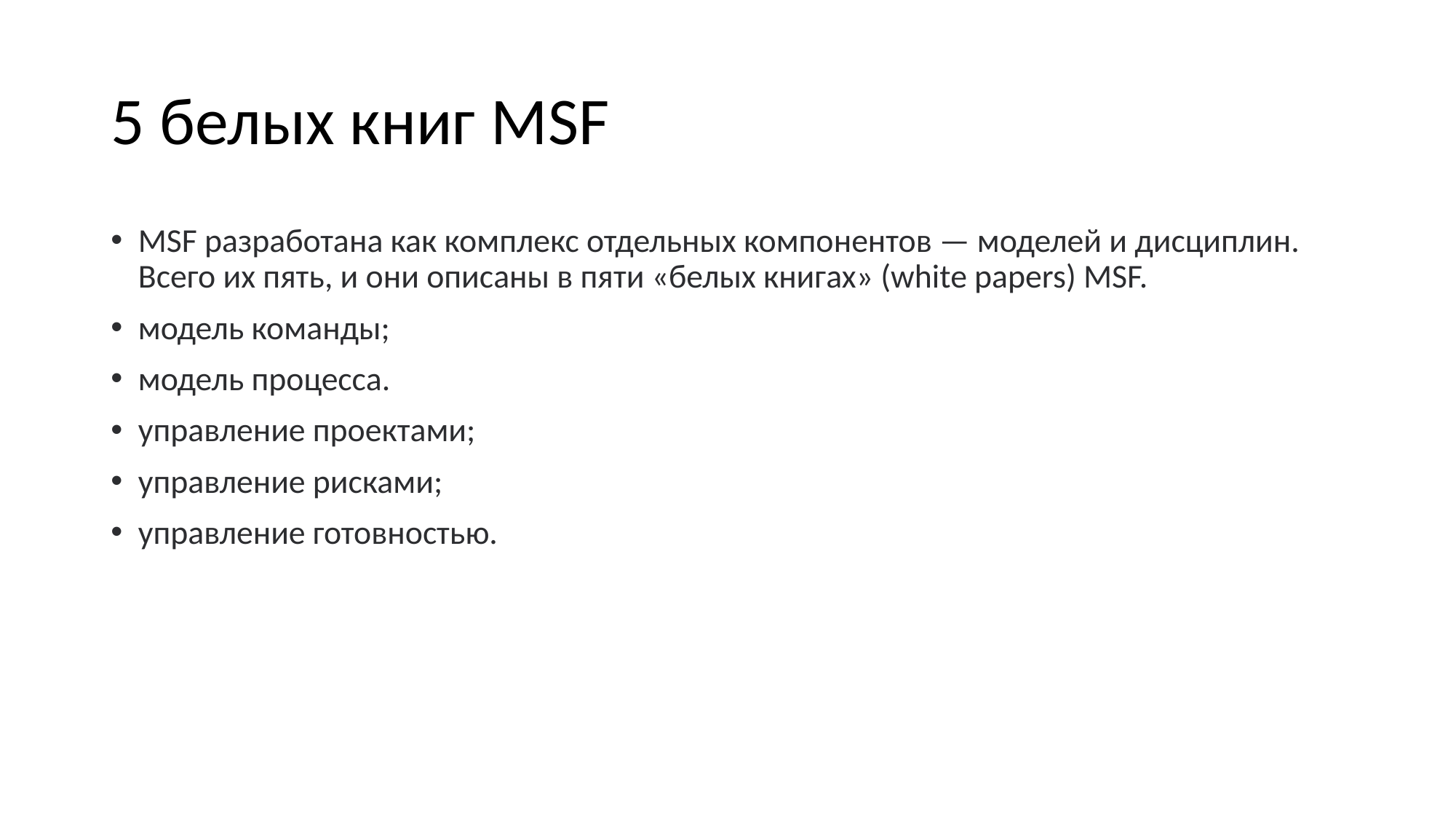

# 5 белых книг MSF
MSF разработана как комплекс отдельных компонентов — моделей и дисциплин. Всего их пять, и они описаны в пяти «белых книгах» (white papers) MSF.
модель команды;
модель процесса.
управление проектами;
управление рисками;
управление готовностью.